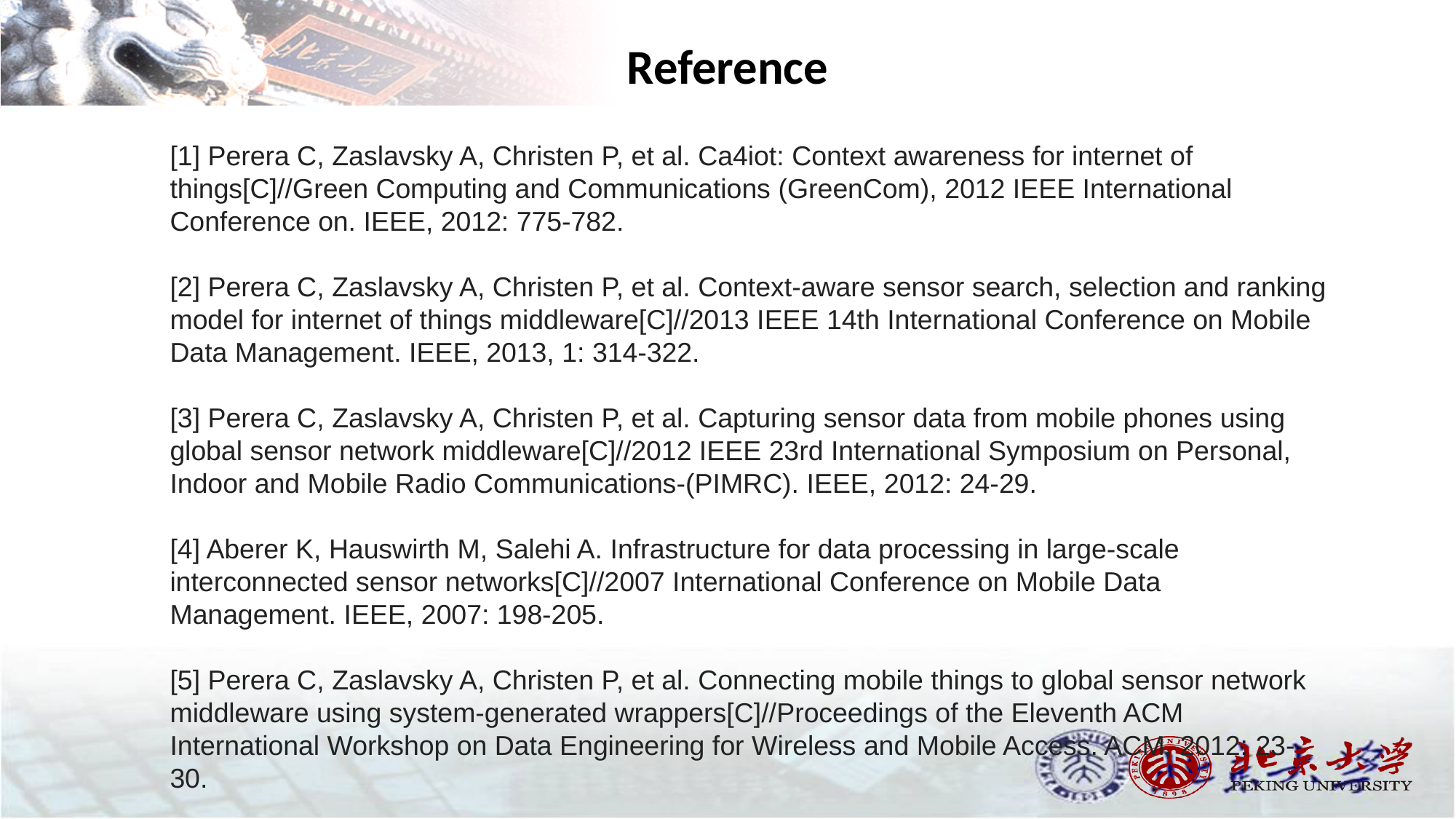

# Reference
[1] Perera C, Zaslavsky A, Christen P, et al. Ca4iot: Context awareness for internet of things[C]//Green Computing and Communications (GreenCom), 2012 IEEE International Conference on. IEEE, 2012: 775-782.

[2] Perera C, Zaslavsky A, Christen P, et al. Context-aware sensor search, selection and ranking model for internet of things middleware[C]//2013 IEEE 14th International Conference on Mobile Data Management. IEEE, 2013, 1: 314-322.

[3] Perera C, Zaslavsky A, Christen P, et al. Capturing sensor data from mobile phones using global sensor network middleware[C]//2012 IEEE 23rd International Symposium on Personal, Indoor and Mobile Radio Communications-(PIMRC). IEEE, 2012: 24-29.

[4] Aberer K, Hauswirth M, Salehi A. Infrastructure for data processing in large-scale interconnected sensor networks[C]//2007 International Conference on Mobile Data Management. IEEE, 2007: 198-205.

[5] Perera C, Zaslavsky A, Christen P, et al. Connecting mobile things to global sensor network middleware using system-generated wrappers[C]//Proceedings of the Eleventh ACM International Workshop on Data Engineering for Wireless and Mobile Access. ACM, 2012: 23-30.